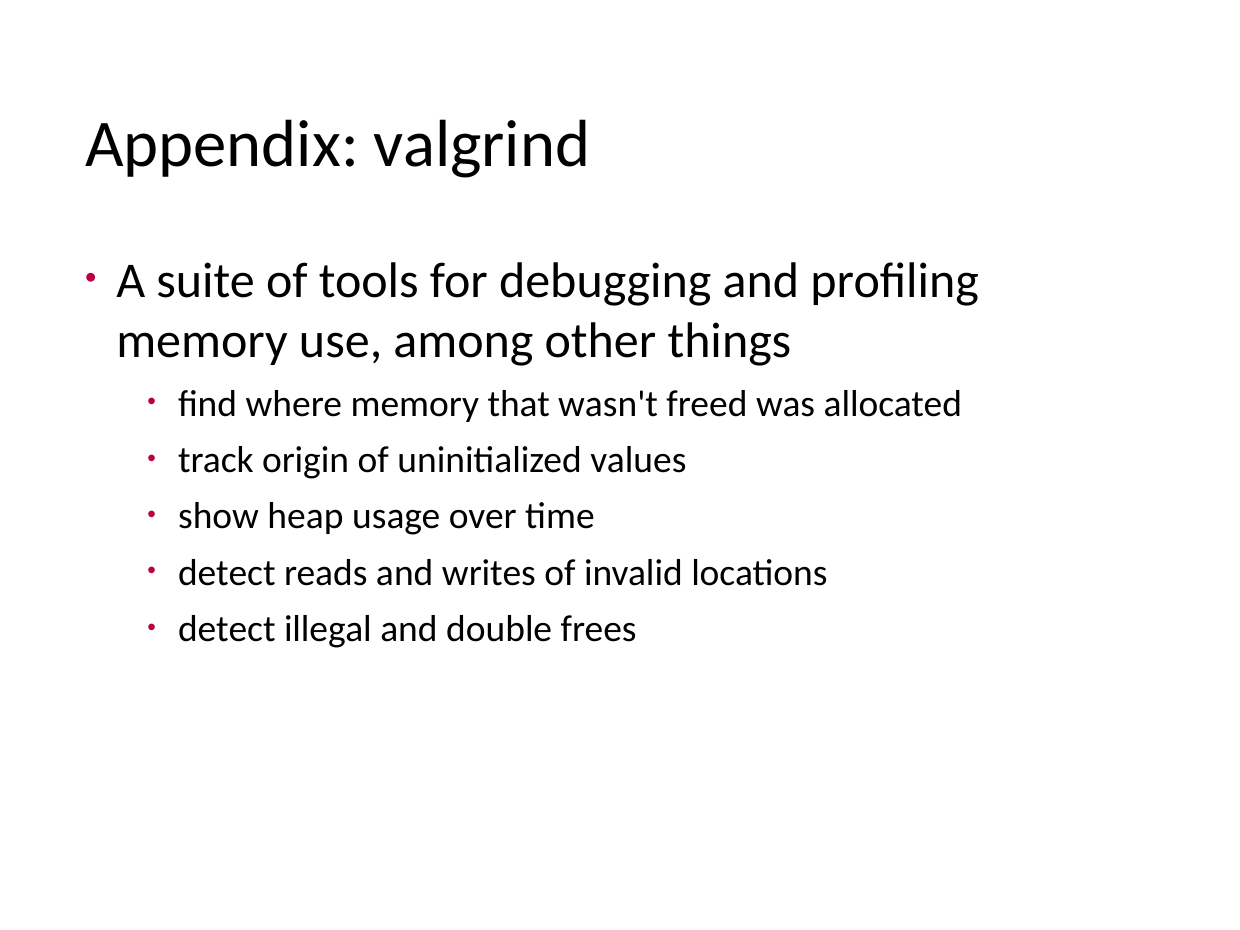

# Appendix: valgrind
A suite of tools for debugging and profiling memory use, among other things
find where memory that wasn't freed was allocated
track origin of uninitialized values
show heap usage over time
detect reads and writes of invalid locations
detect illegal and double frees